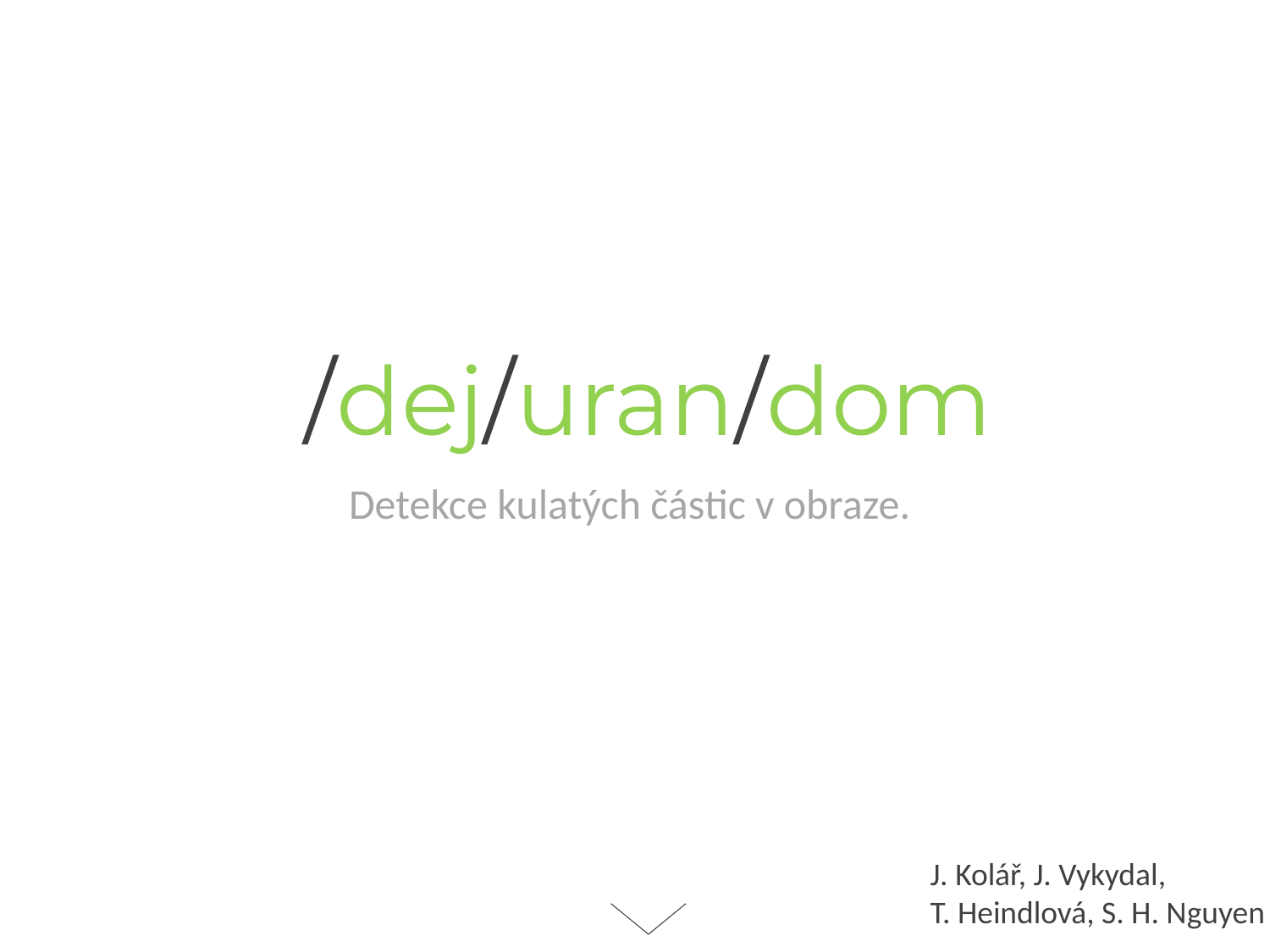

/dej/uran/dom
Detekce kulatých částic v obraze.
J. Kolář, J. Vykydal,
T. Heindlová, S. H. Nguyen